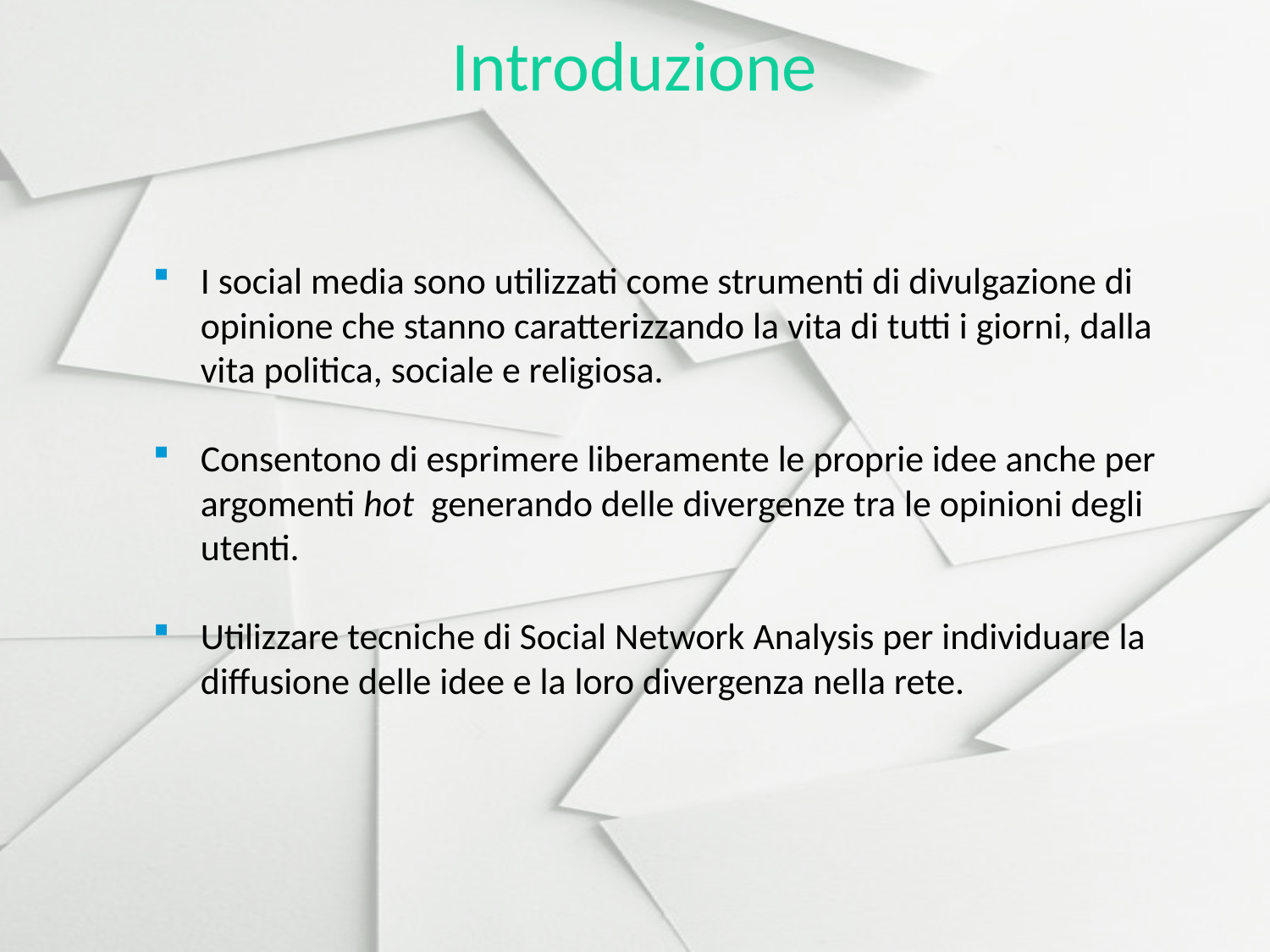

Introduzione

I social media sono utilizzati come strumenti di divulgazione di opinione che stanno caratterizzando la vita di tutti i giorni, dalla vita politica, sociale e religiosa.

Consentono di esprimere liberamente le proprie idee anche per argomenti hot  generando delle divergenze tra le opinioni degli utenti.

Utilizzare tecniche di Social Network Analysis per individuare la diffusione delle idee e la loro divergenza nella rete.